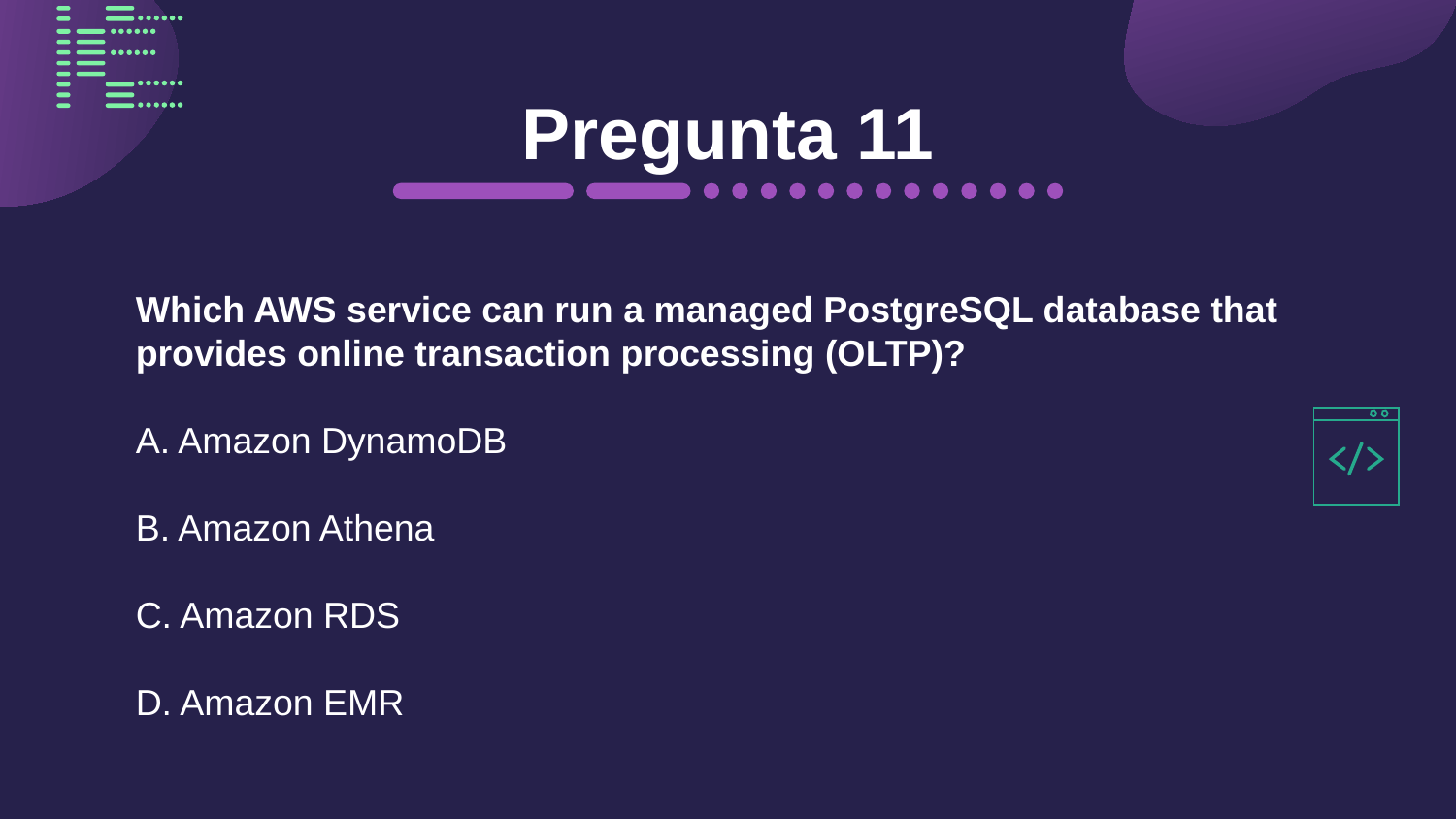

# Pregunta 11

Which AWS service can run a managed PostgreSQL database that provides online transaction processing (OLTP)?

A. Amazon DynamoDB

B. Amazon Athena

C. Amazon RDS

D. Amazon EMR